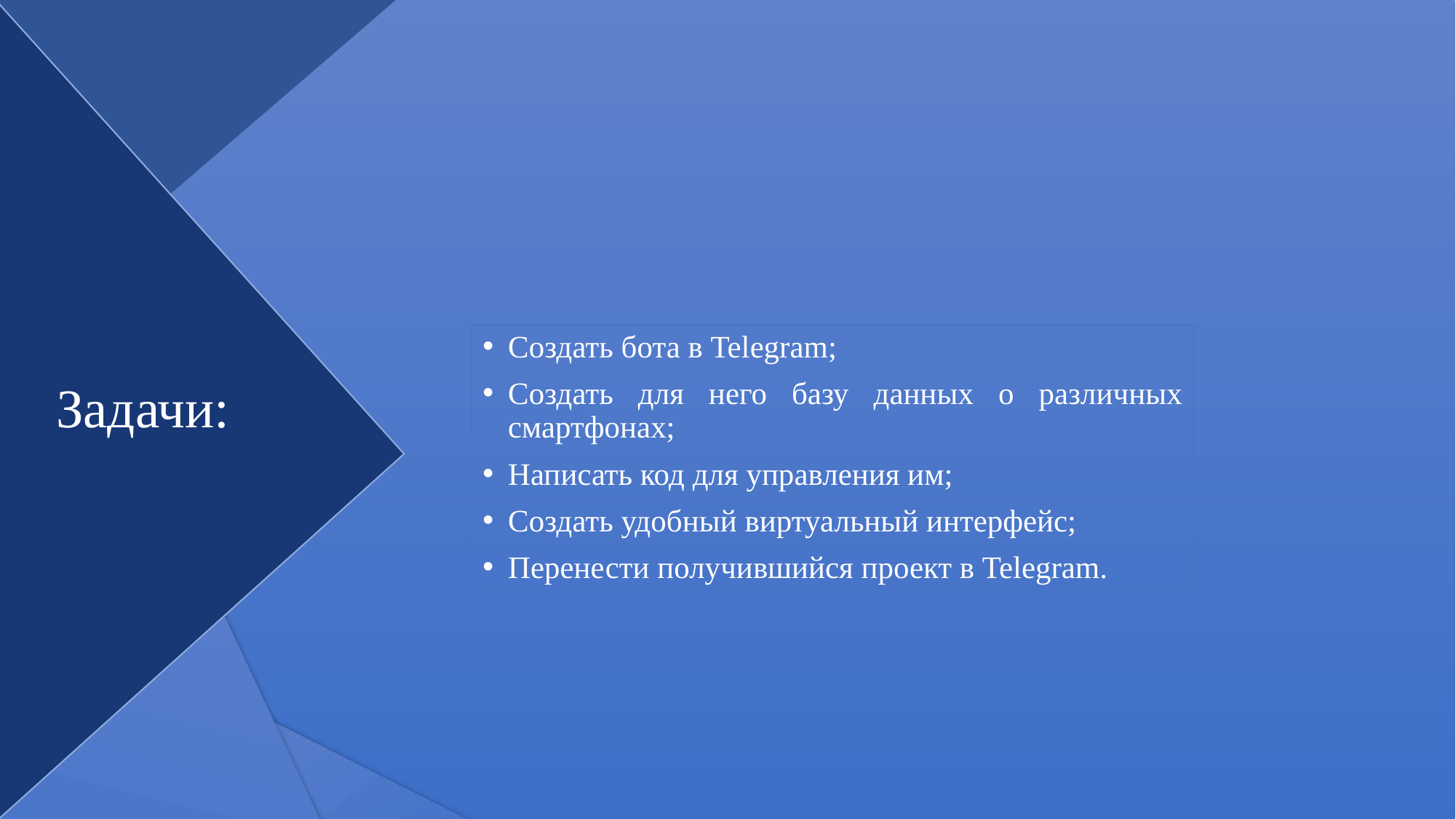

Создать бота в Telegram;
Создать для него базу данных о различных смартфонах;
Написать код для управления им;
Создать удобный виртуальный интерфейс;
Перенести получившийся проект в Telegram.

# Задачи: